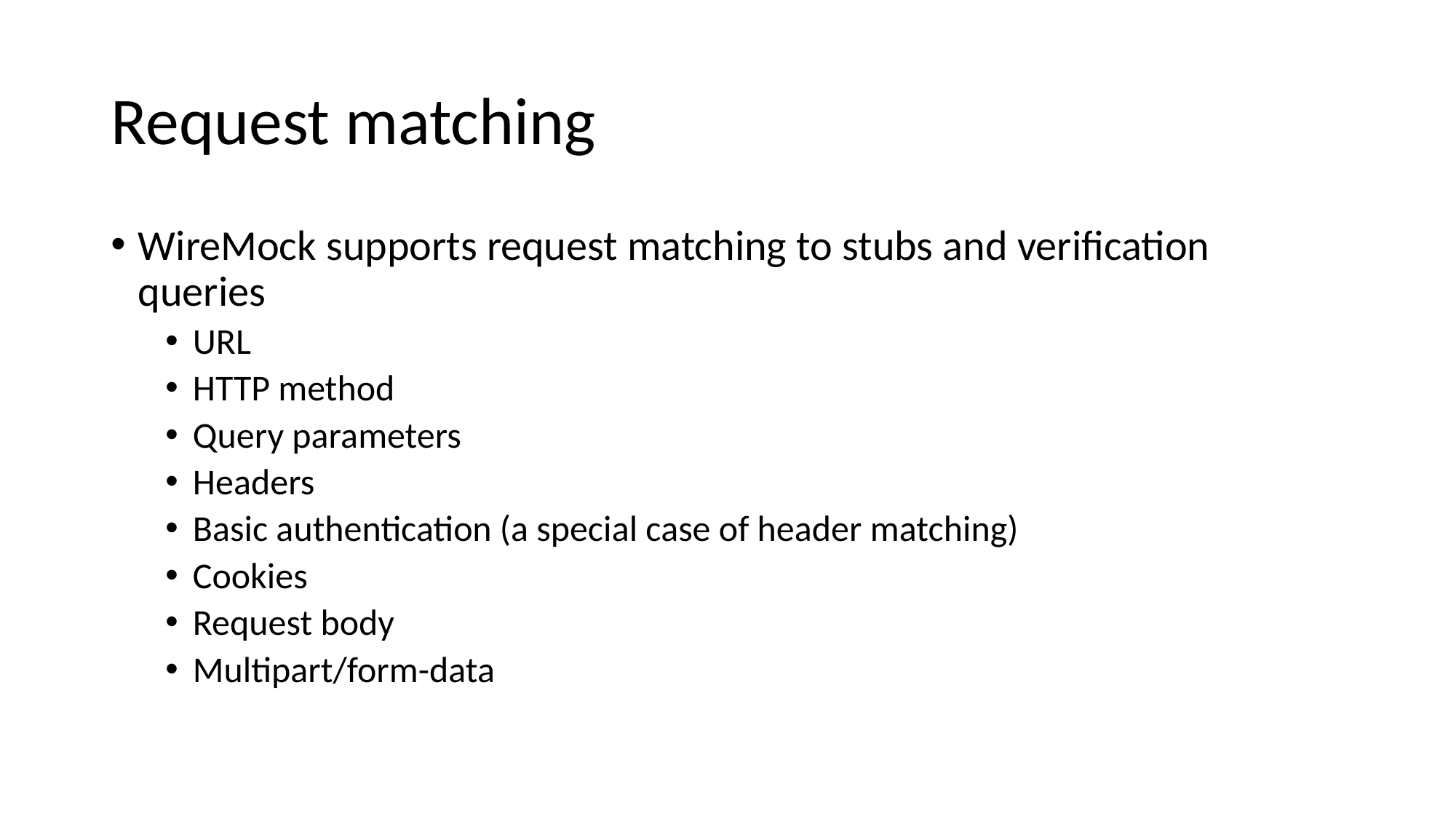

# Request matching
WireMock supports request matching to stubs and verification queries
URL
HTTP method
Query parameters
Headers
Basic authentication (a special case of header matching)
Cookies
Request body
Multipart/form-data